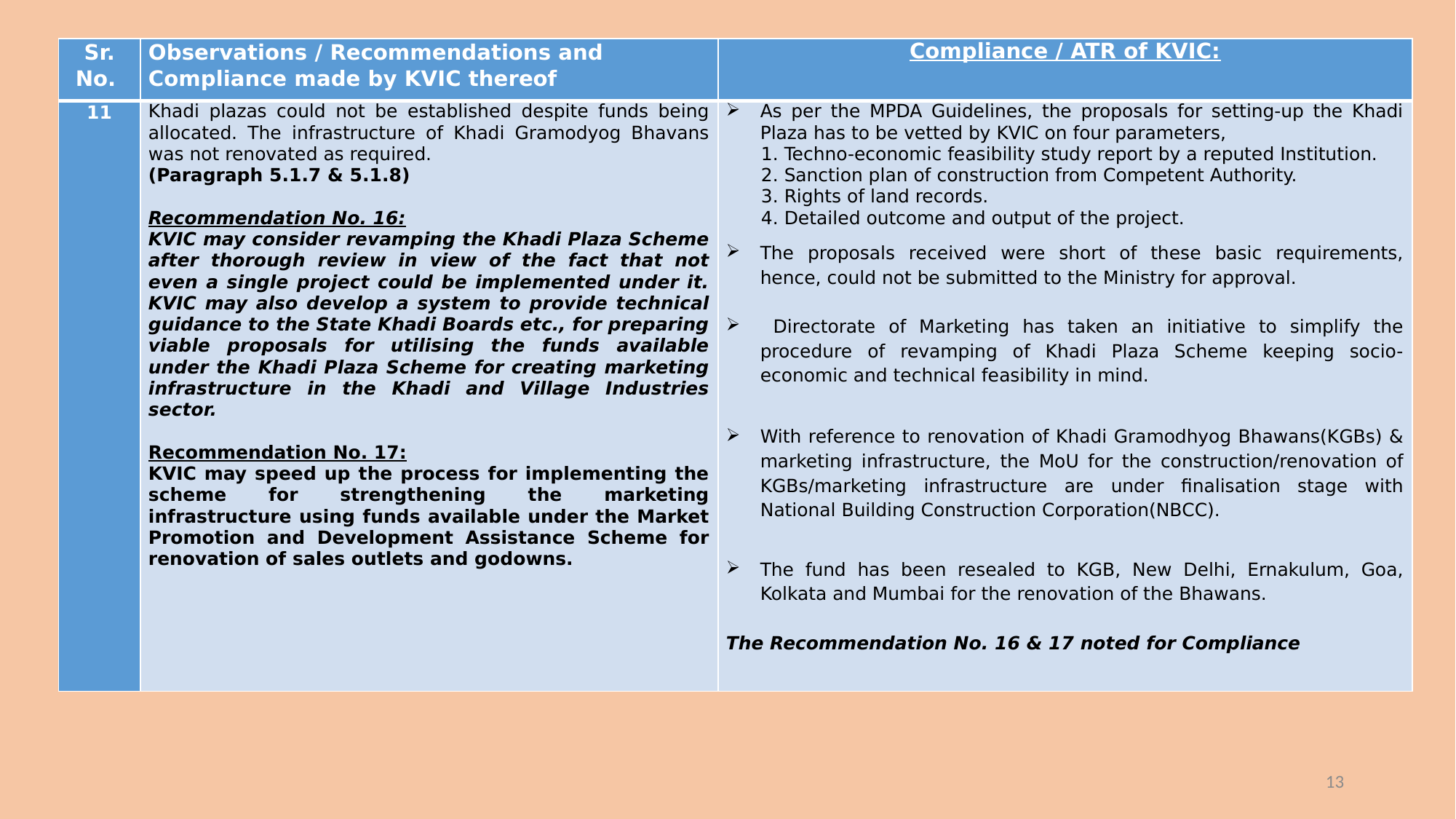

| Sr. No. | Observations / Recommendations and Compliance made by KVIC thereof | Compliance / ATR of KVIC: |
| --- | --- | --- |
| 11 | Khadi plazas could not be established despite funds being allocated. The infrastructure of Khadi Gramodyog Bhavans was not renovated as required. (Paragraph 5.1.7 & 5.1.8)   Recommendation No. 16: KVIC may consider revamping the Khadi Plaza Scheme after thorough review in view of the fact that not even a single project could be implemented under it. KVIC may also develop a system to provide technical guidance to the State Khadi Boards etc., for preparing viable proposals for utilising the funds available under the Khadi Plaza Scheme for creating marketing infrastructure in the Khadi and Village Industries sector.   Recommendation No. 17: KVIC may speed up the process for implementing the scheme for strengthening the marketing infrastructure using funds available under the Market Promotion and Development Assistance Scheme for renovation of sales outlets and godowns. | As per the MPDA Guidelines, the proposals for setting-up the Khadi Plaza has to be vetted by KVIC on four parameters, 1. Techno-economic feasibility study report by a reputed Institution. 2. Sanction plan of construction from Competent Authority. 3. Rights of land records. 4. Detailed outcome and output of the project. The proposals received were short of these basic requirements, hence, could not be submitted to the Ministry for approval. Directorate of Marketing has taken an initiative to simplify the procedure of revamping of Khadi Plaza Scheme keeping socio-economic and technical feasibility in mind.   With reference to renovation of Khadi Gramodhyog Bhawans(KGBs) & marketing infrastructure, the MoU for the construction/renovation of KGBs/marketing infrastructure are under finalisation stage with National Building Construction Corporation(NBCC). The fund has been resealed to KGB, New Delhi, Ernakulum, Goa, Kolkata and Mumbai for the renovation of the Bhawans.   The Recommendation No. 16 & 17 noted for Compliance |
13